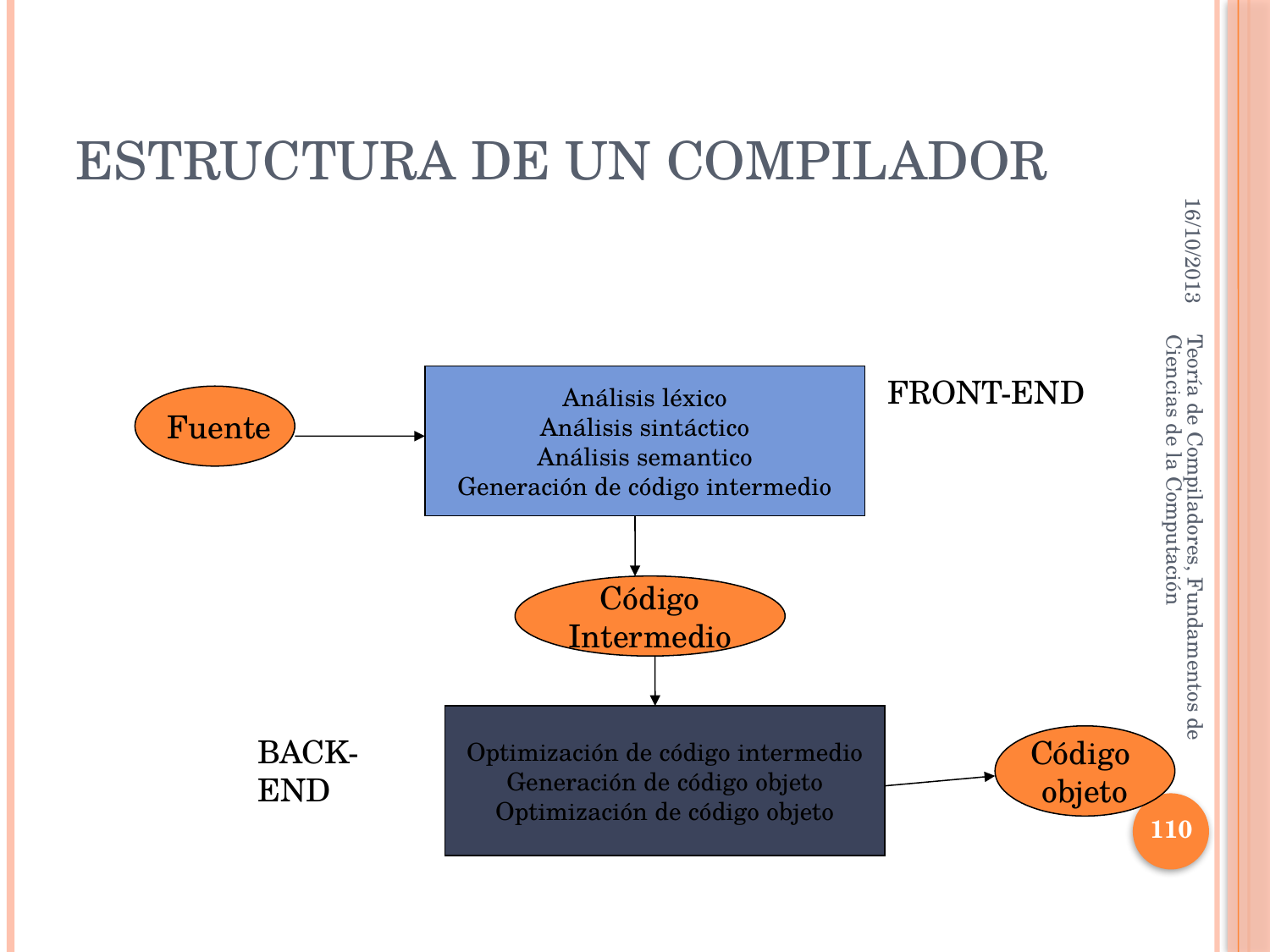

# Estructura de un compilador
16/10/2013
Análisis léxico
Análisis sintáctico
Análisis semantico
Generación de código intermedio
FRONT-END
 Fuente

Teoría de Compiladores, Fundamentos de Ciencias de la Computación
Código
Intermedio

Optimización de código intermedio
Generación de código objeto
Optimización de código objeto
BACK-END
Código
objeto

110